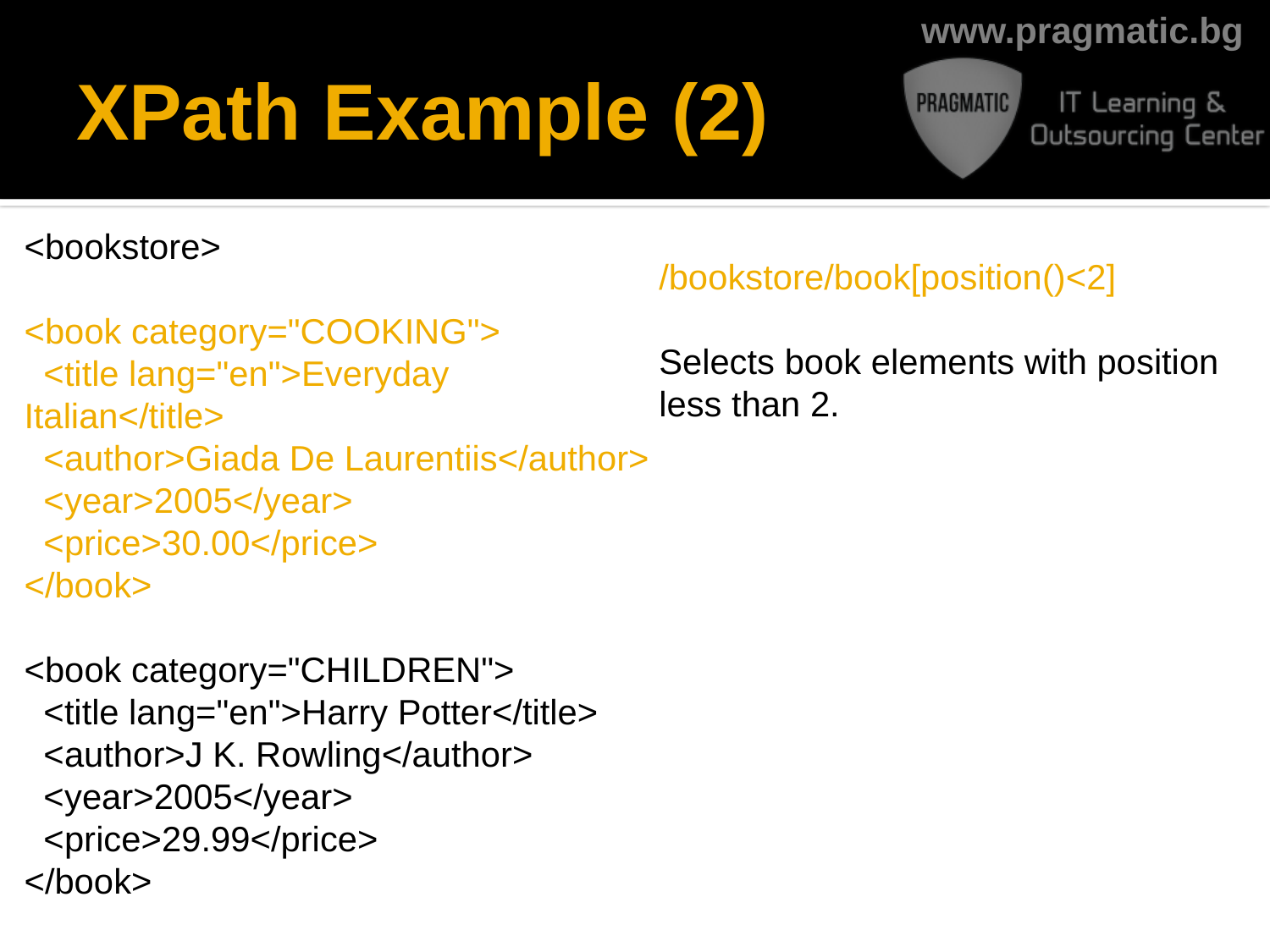

# XPath Example (2)

/bookstore/book[position()<2]

Selects book elements with position less than 2.
<bookstore>
<book category="COOKING">
  <title lang="en">Everyday Italian</title>
  <author>Giada De Laurentiis</author>
  <year>2005</year>
  <price>30.00</price>
</book>
<book category="CHILDREN">
  <title lang="en">Harry Potter</title>
  <author>J K. Rowling</author>
  <year>2005</year>
  <price>29.99</price>
</book>
</bookstore>